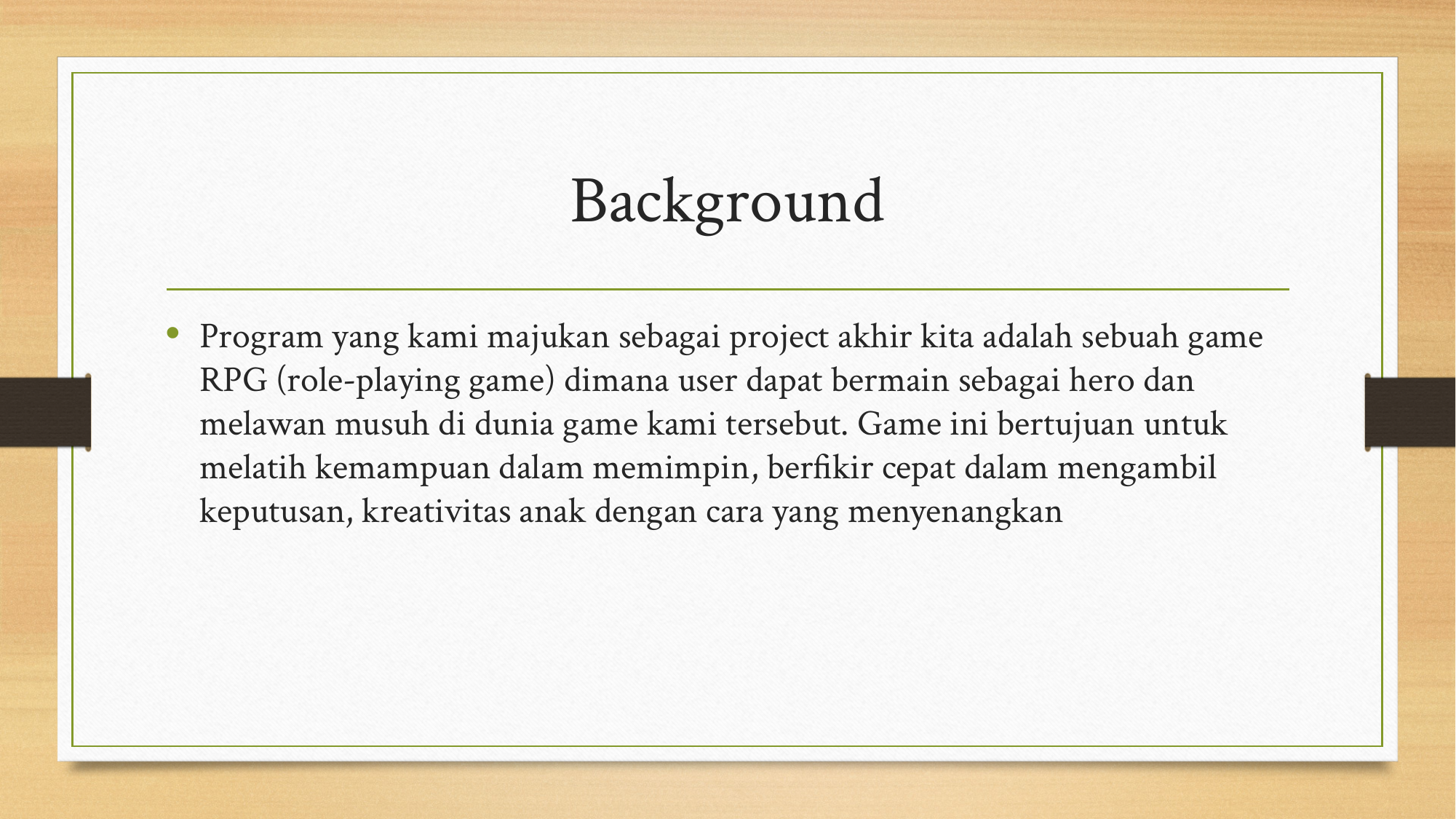

# Background
Program yang kami majukan sebagai project akhir kita adalah sebuah game RPG (role-playing game) dimana user dapat bermain sebagai hero dan melawan musuh di dunia game kami tersebut. Game ini bertujuan untuk melatih kemampuan dalam memimpin, berfikir cepat dalam mengambil keputusan, kreativitas anak dengan cara yang menyenangkan